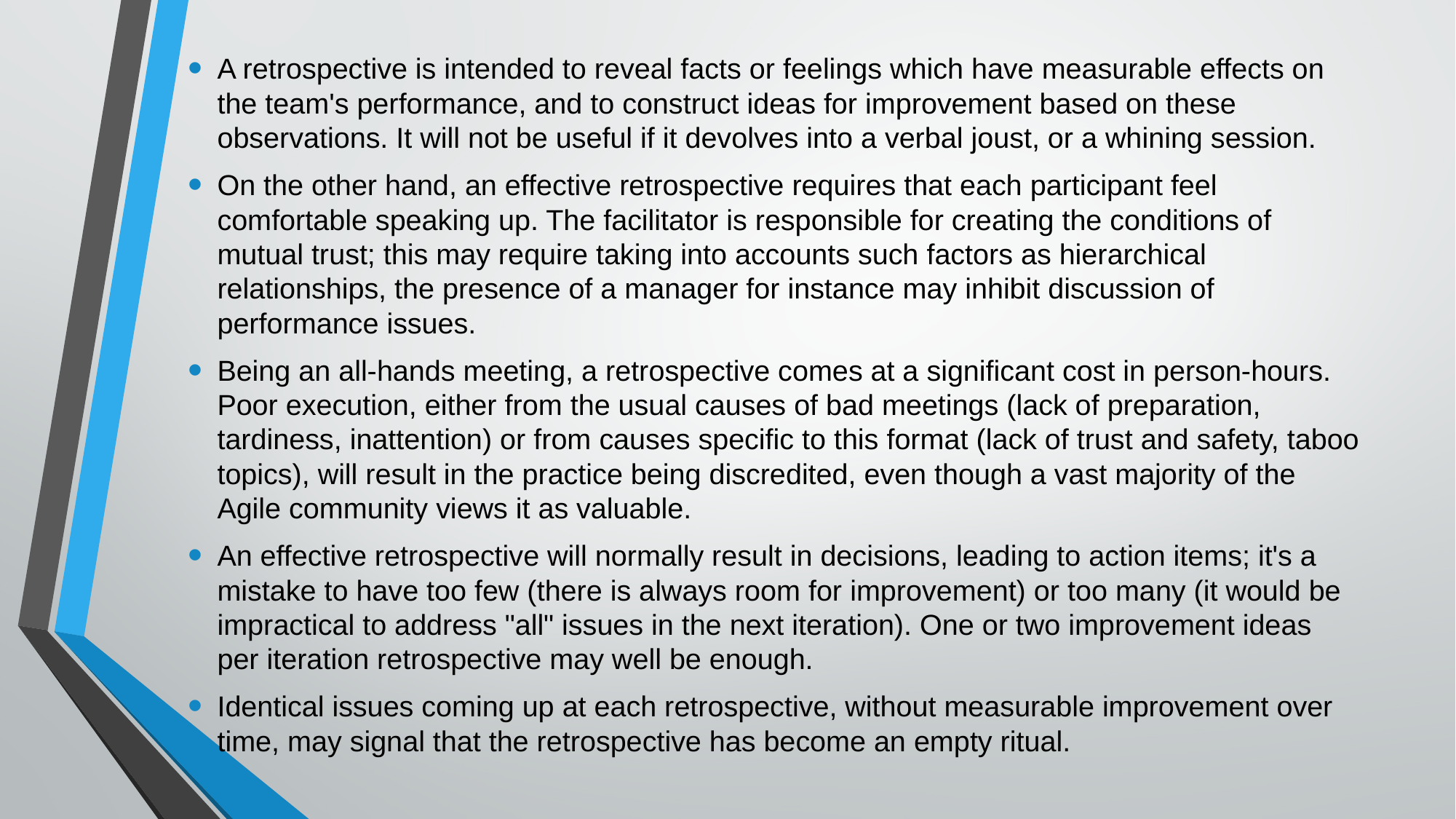

A retrospective is intended to reveal facts or feelings which have measurable effects on the team's performance, and to construct ideas for improvement based on these observations. It will not be useful if it devolves into a verbal joust, or a whining session.
On the other hand, an effective retrospective requires that each participant feel comfortable speaking up. The facilitator is responsible for creating the conditions of mutual trust; this may require taking into accounts such factors as hierarchical relationships, the presence of a manager for instance may inhibit discussion of performance issues.
Being an all-hands meeting, a retrospective comes at a significant cost in person-hours. Poor execution, either from the usual causes of bad meetings (lack of preparation, tardiness, inattention) or from causes specific to this format (lack of trust and safety, taboo topics), will result in the practice being discredited, even though a vast majority of the Agile community views it as valuable.
An effective retrospective will normally result in decisions, leading to action items; it's a mistake to have too few (there is always room for improvement) or too many (it would be impractical to address "all" issues in the next iteration). One or two improvement ideas per iteration retrospective may well be enough.
Identical issues coming up at each retrospective, without measurable improvement over time, may signal that the retrospective has become an empty ritual.